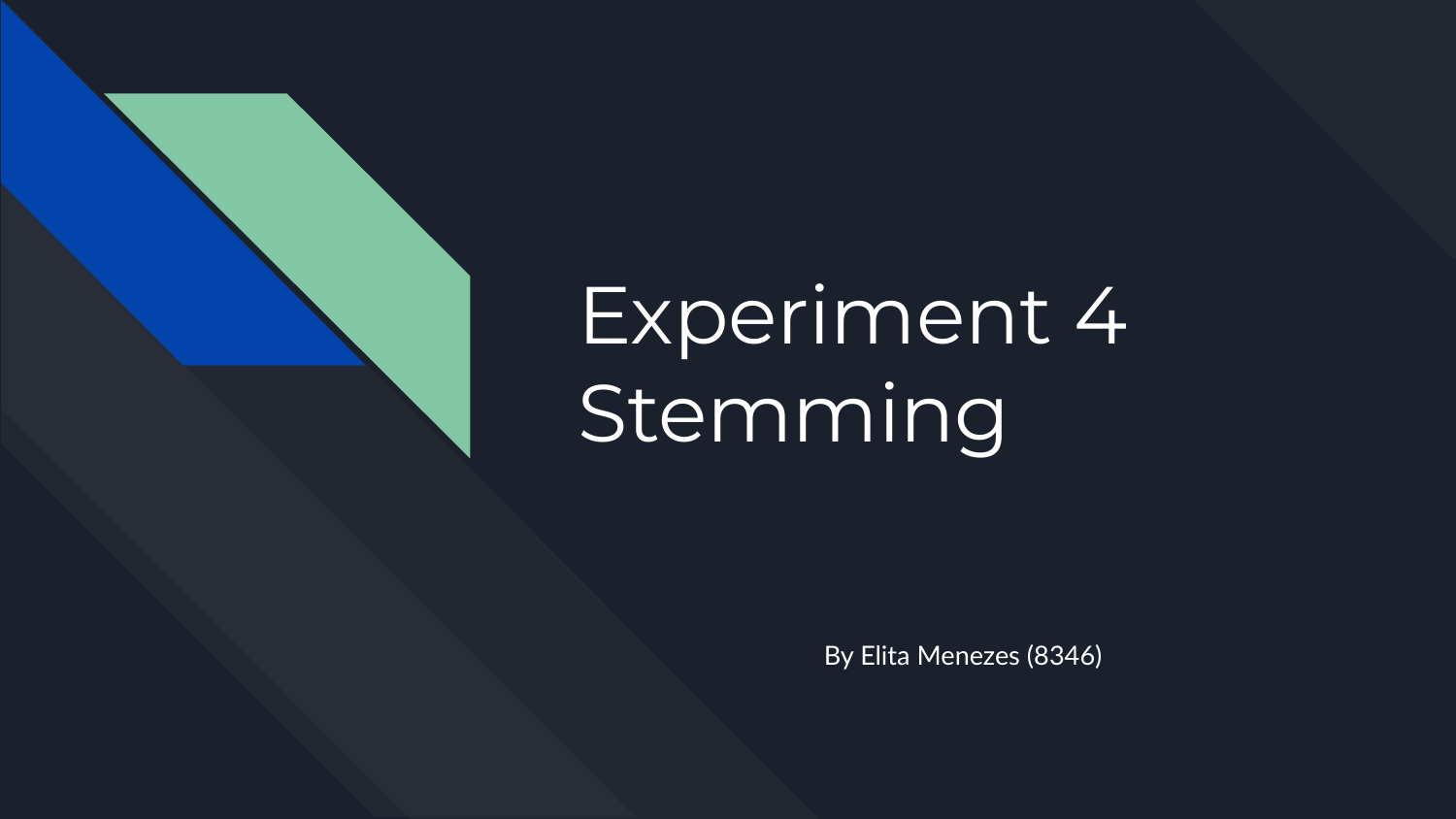

# Experiment 4
Stemming
By Elita Menezes (8346)